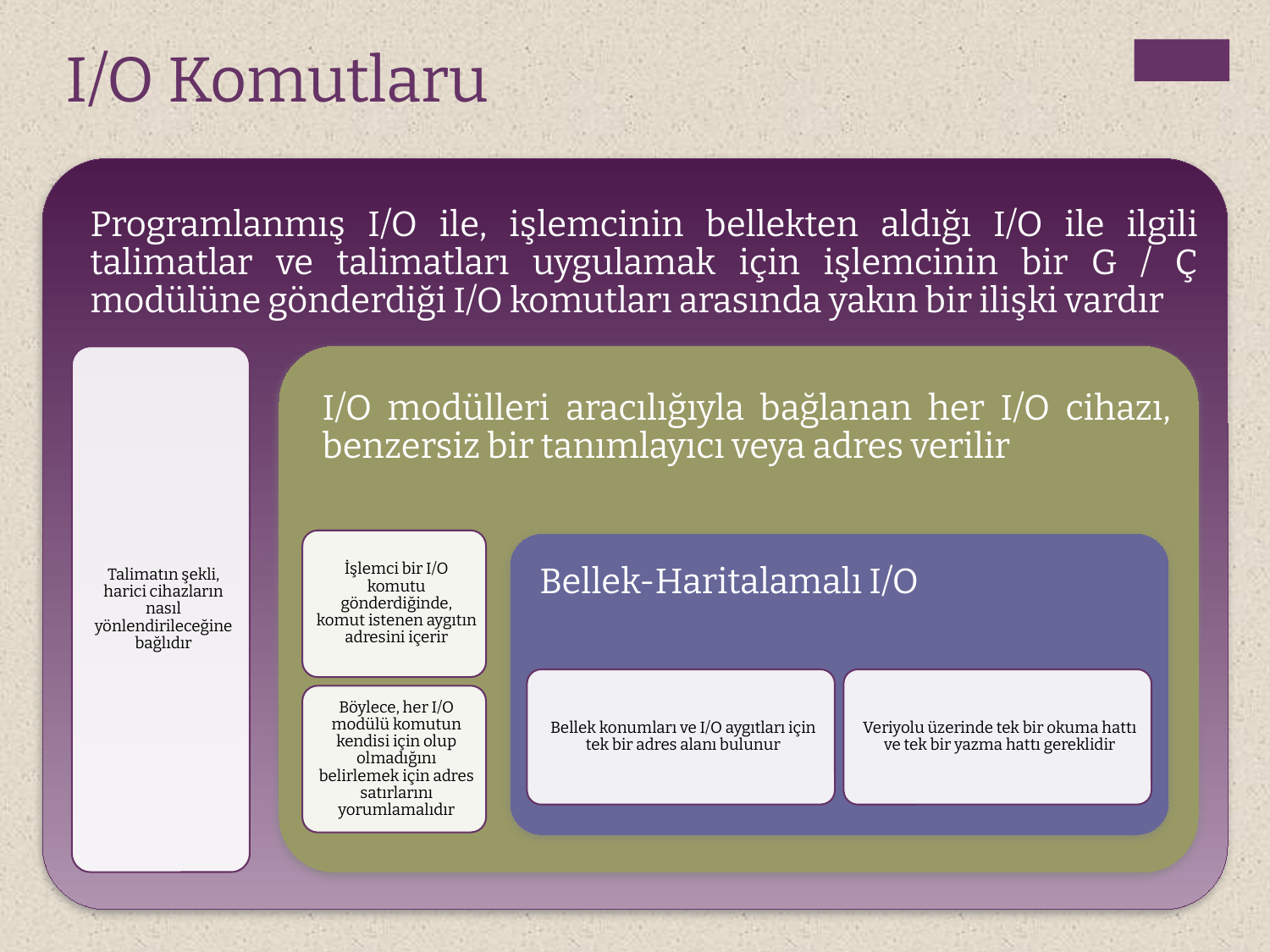

I/O Komutlaru
Programlanmış I/O ile, işlemcinin bellekten aldığı I/O ile ilgili talimatlar ve talimatları uygulamak için işlemcinin bir G / Ç modülüne gönderdiği I/O komutları arasında yakın bir ilişki vardır
Talimatın şekli, harici cihazların nasıl yönlendirileceğine bağlıdır
I/O modülleri aracılığıyla bağlanan her I/O cihazı, benzersiz bir tanımlayıcı veya adres verilir
İşlemci bir I/O komutu gönderdiğinde, komut istenen aygıtın adresini içerir
Böylece, her I/O modülü komutun kendisi için olup olmadığını belirlemek için adres satırlarını yorumlamalıdır
Bellek-Haritalamalı I/O
Bellek konumları ve I/O aygıtları için tek bir adres alanı bulunur
Veriyolu üzerinde tek bir okuma hattı ve tek bir yazma hattı gereklidir